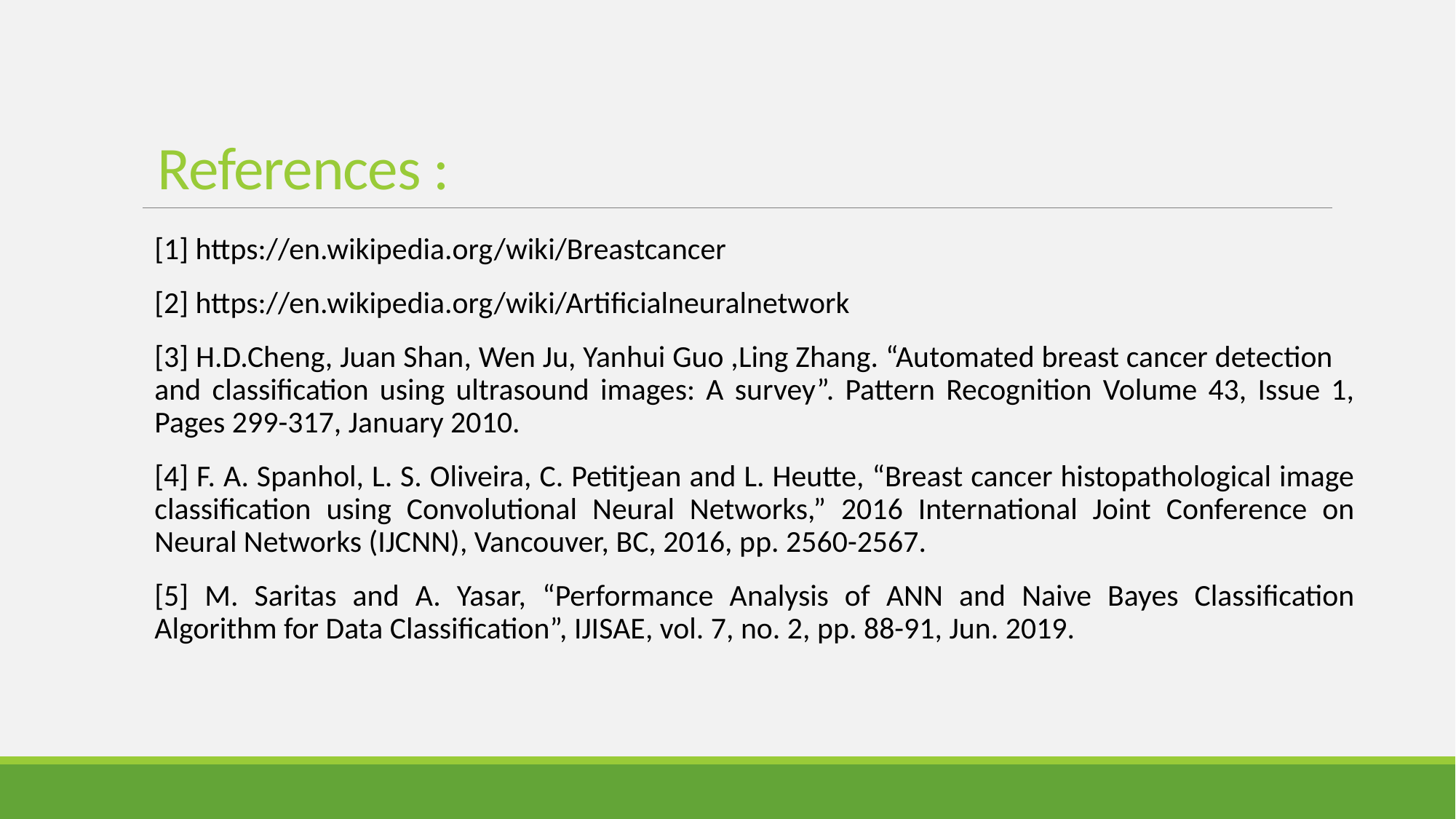

# References :
[1] https://en.wikipedia.org/wiki/Breastcancer
[2] https://en.wikipedia.org/wiki/Artiﬁcialneuralnetwork
[3] H.D.Cheng, Juan Shan, Wen Ju, Yanhui Guo ,Ling Zhang. “Automated breast cancer detection    and classiﬁcation using ultrasound images: A survey”. Pattern Recognition Volume 43, Issue 1, Pages 299-317, January 2010.
[4] F. A. Spanhol, L. S. Oliveira, C. Petitjean and L. Heutte, “Breast cancer histopathological image classiﬁcation using Convolutional Neural Networks,” 2016 International Joint Conference on Neural Networks (IJCNN), Vancouver, BC, 2016, pp. 2560-2567.
[5] M. Saritas and A. Yasar, “Performance Analysis of ANN and Naive Bayes Classiﬁcation Algorithm for Data Classiﬁcation”, IJISAE, vol. 7, no. 2, pp. 88-91, Jun. 2019.